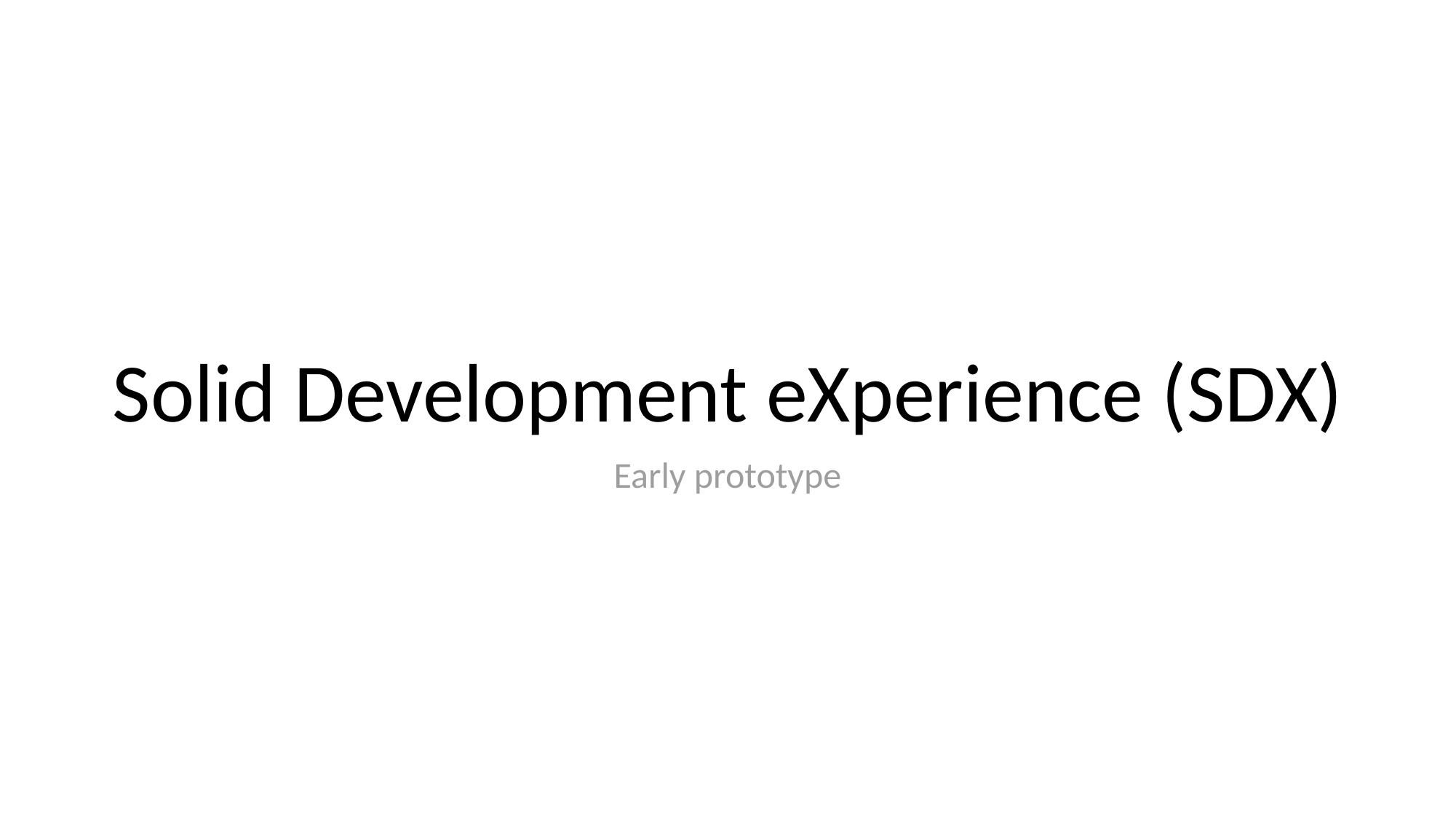

# Solid Development eXperience (SDX)
Early prototype